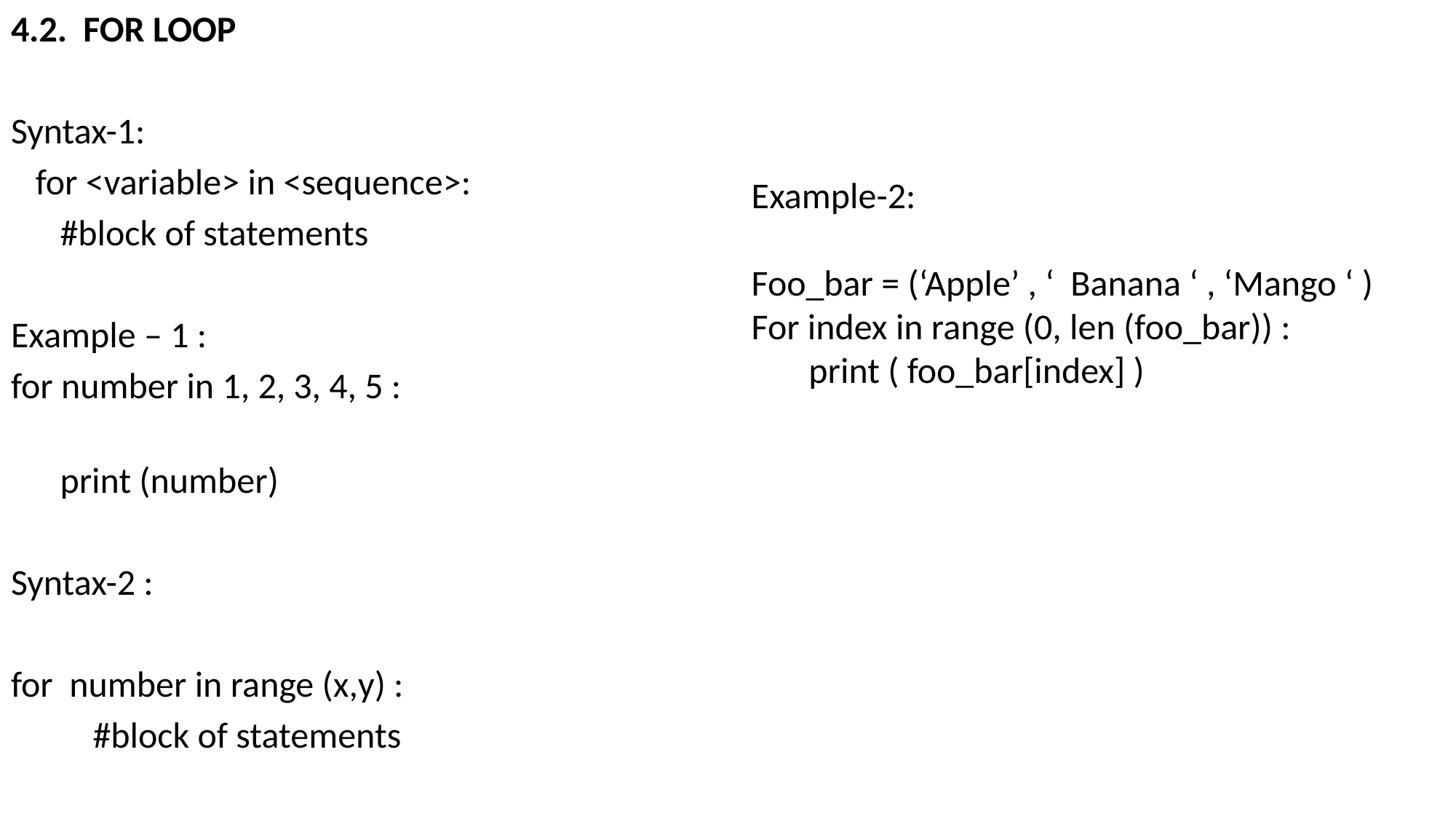

4.2.  FOR LOOP

Syntax-1:
   for <variable> in <sequence>:
      #block of statements

Example – 1 :
for number in 1, 2, 3, 4, 5 :
      print (number)

Syntax-2 :

for  number in range (x,y) :
          #block of statements

Example-2:

Foo_bar = (‘Apple’ , ‘  Banana ‘ , ‘Mango ‘ )
For index in range (0, len (foo_bar)) :
       print ( foo_bar[index] )